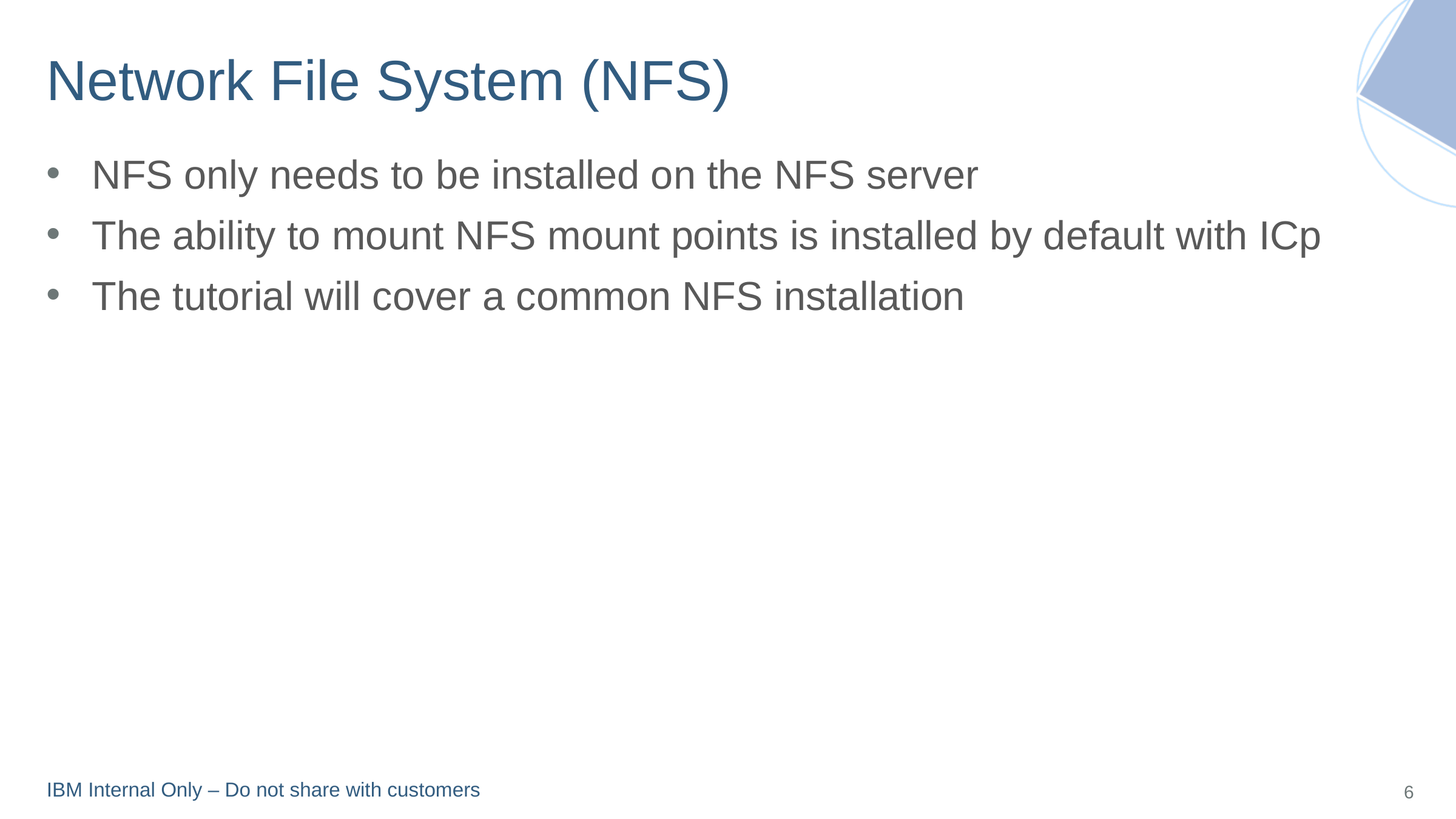

# Network File System (NFS)
NFS only needs to be installed on the NFS server
The ability to mount NFS mount points is installed by default with ICp
The tutorial will cover a common NFS installation
6